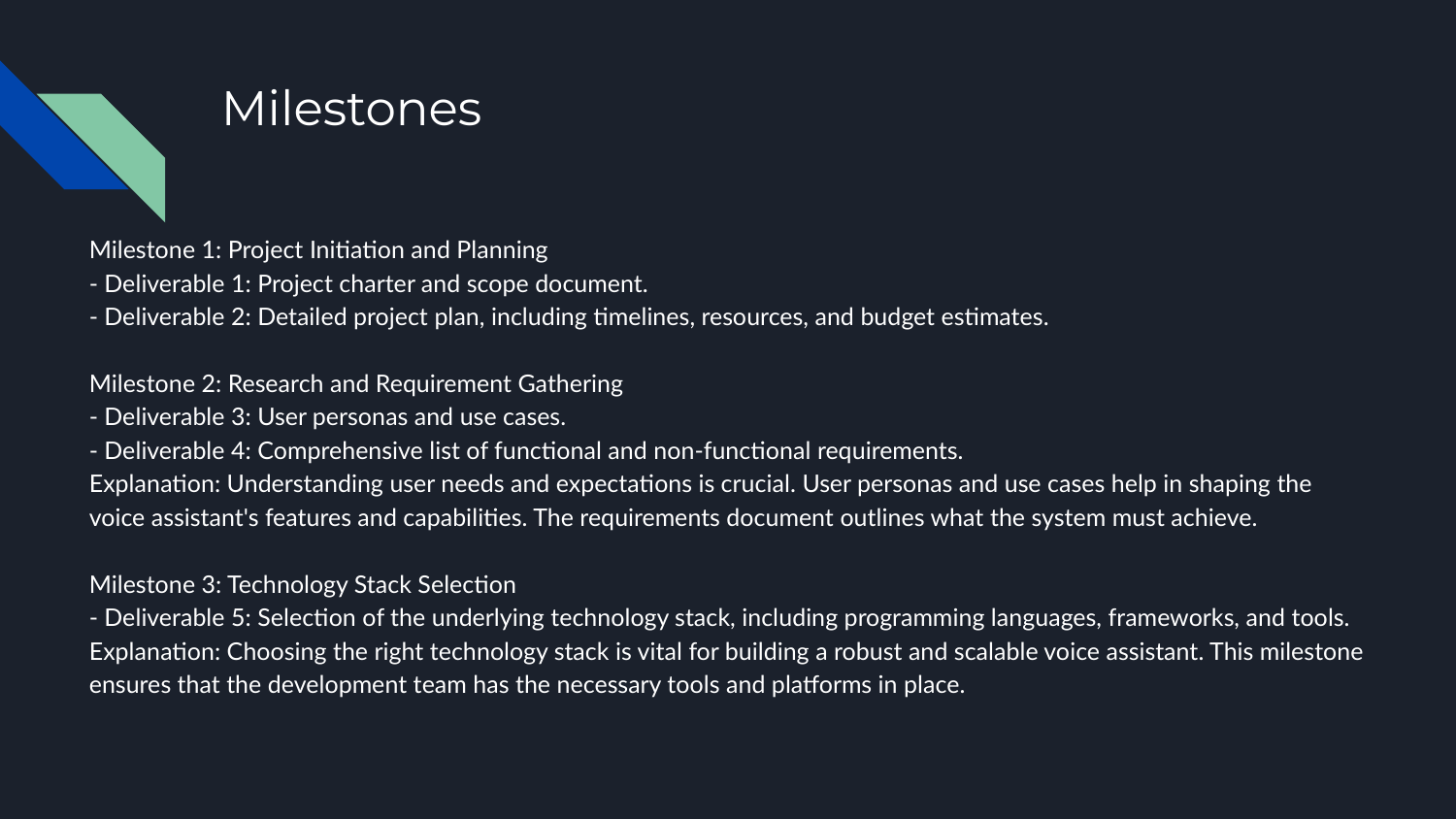

# Milestones
Milestone 1: Project Initiation and Planning
- Deliverable 1: Project charter and scope document.
- Deliverable 2: Detailed project plan, including timelines, resources, and budget estimates.

Milestone 2: Research and Requirement Gathering
- Deliverable 3: User personas and use cases.
- Deliverable 4: Comprehensive list of functional and non-functional requirements.
Explanation: Understanding user needs and expectations is crucial. User personas and use cases help in shaping the voice assistant's features and capabilities. The requirements document outlines what the system must achieve.

Milestone 3: Technology Stack Selection
- Deliverable 5: Selection of the underlying technology stack, including programming languages, frameworks, and tools.
Explanation: Choosing the right technology stack is vital for building a robust and scalable voice assistant. This milestone ensures that the development team has the necessary tools and platforms in place.